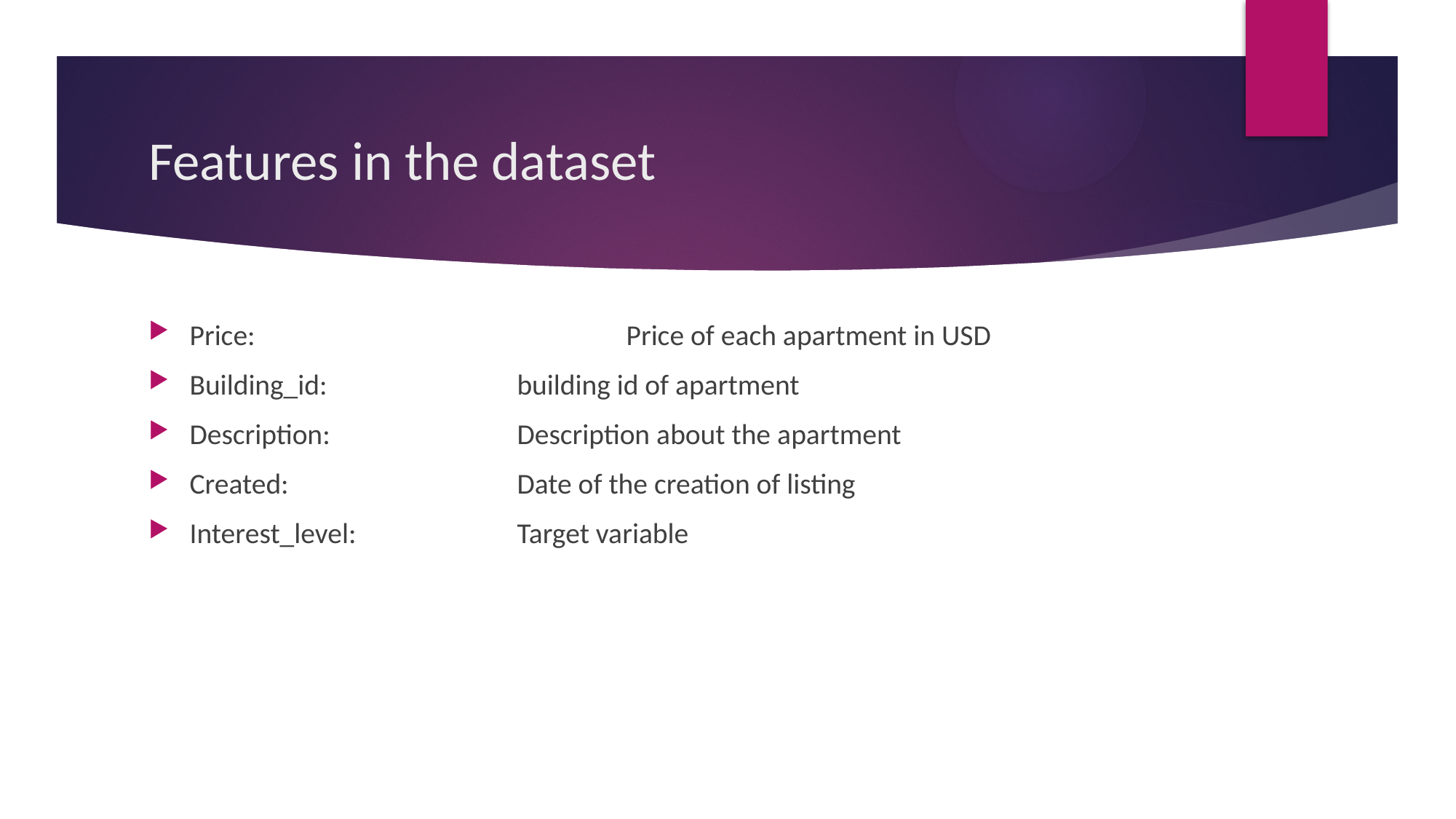

# Features in the dataset
Price:				Price of each apartment in USD
Building_id:		building id of apartment
Description:		Description about the apartment
Created:			Date of the creation of listing
Interest_level:		Target variable